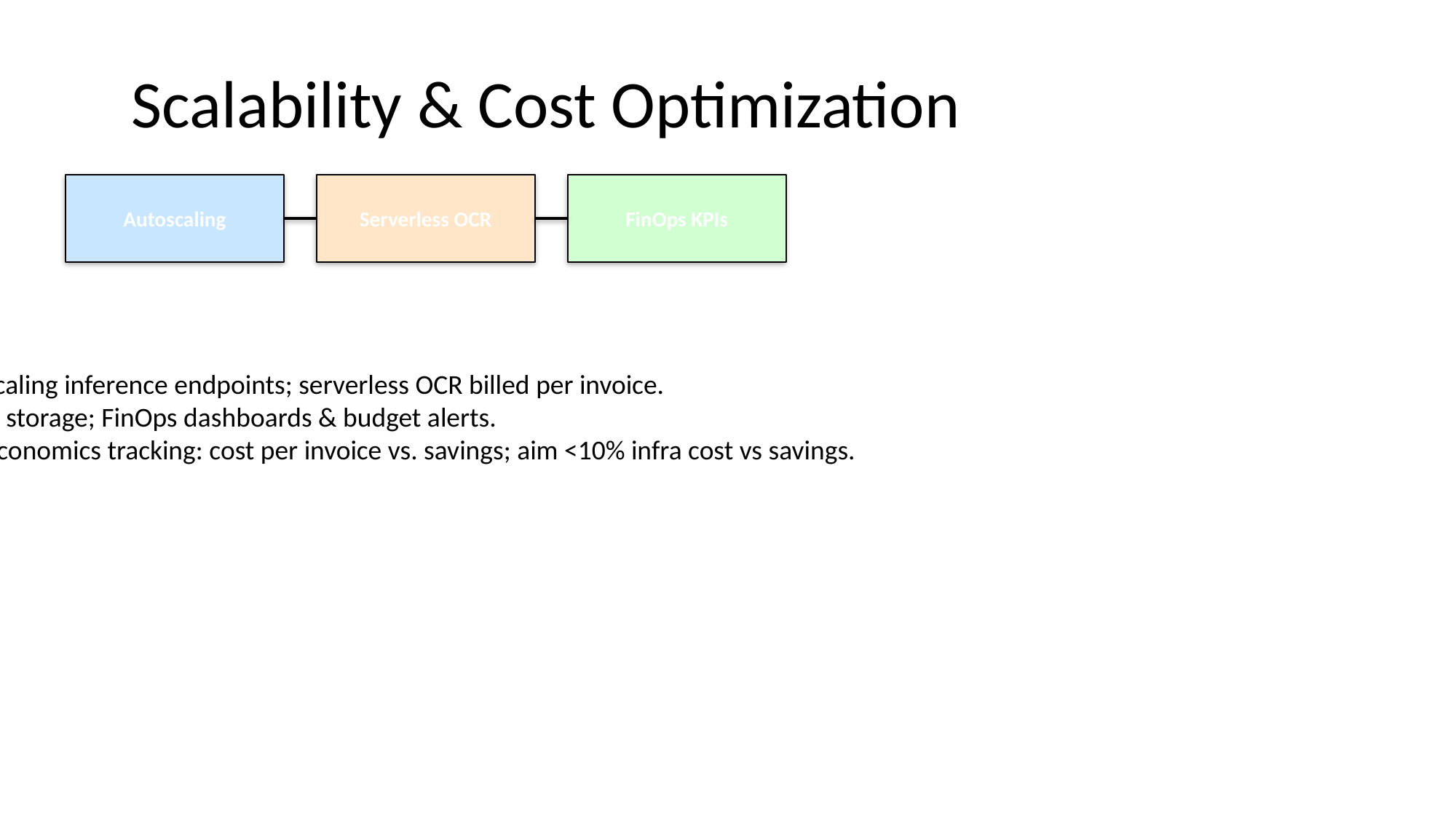

# Scalability & Cost Optimization
Autoscaling
Serverless OCR
FinOps KPIs
Autoscaling inference endpoints; serverless OCR billed per invoice.
Tiered storage; FinOps dashboards & budget alerts.
Unit economics tracking: cost per invoice vs. savings; aim <10% infra cost vs savings.